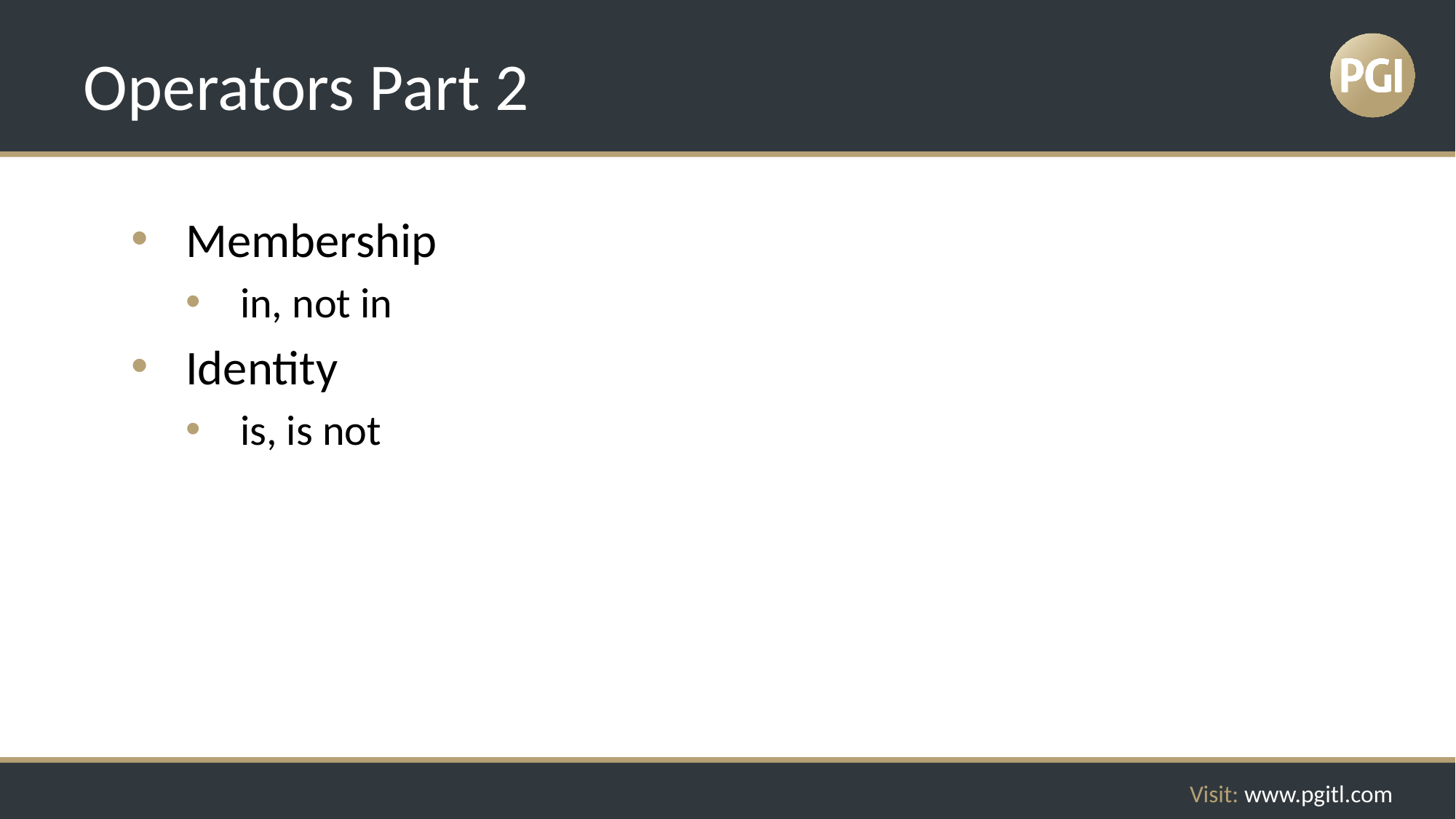

# Operators Part 2
Membership
in, not in
Identity
is, is not